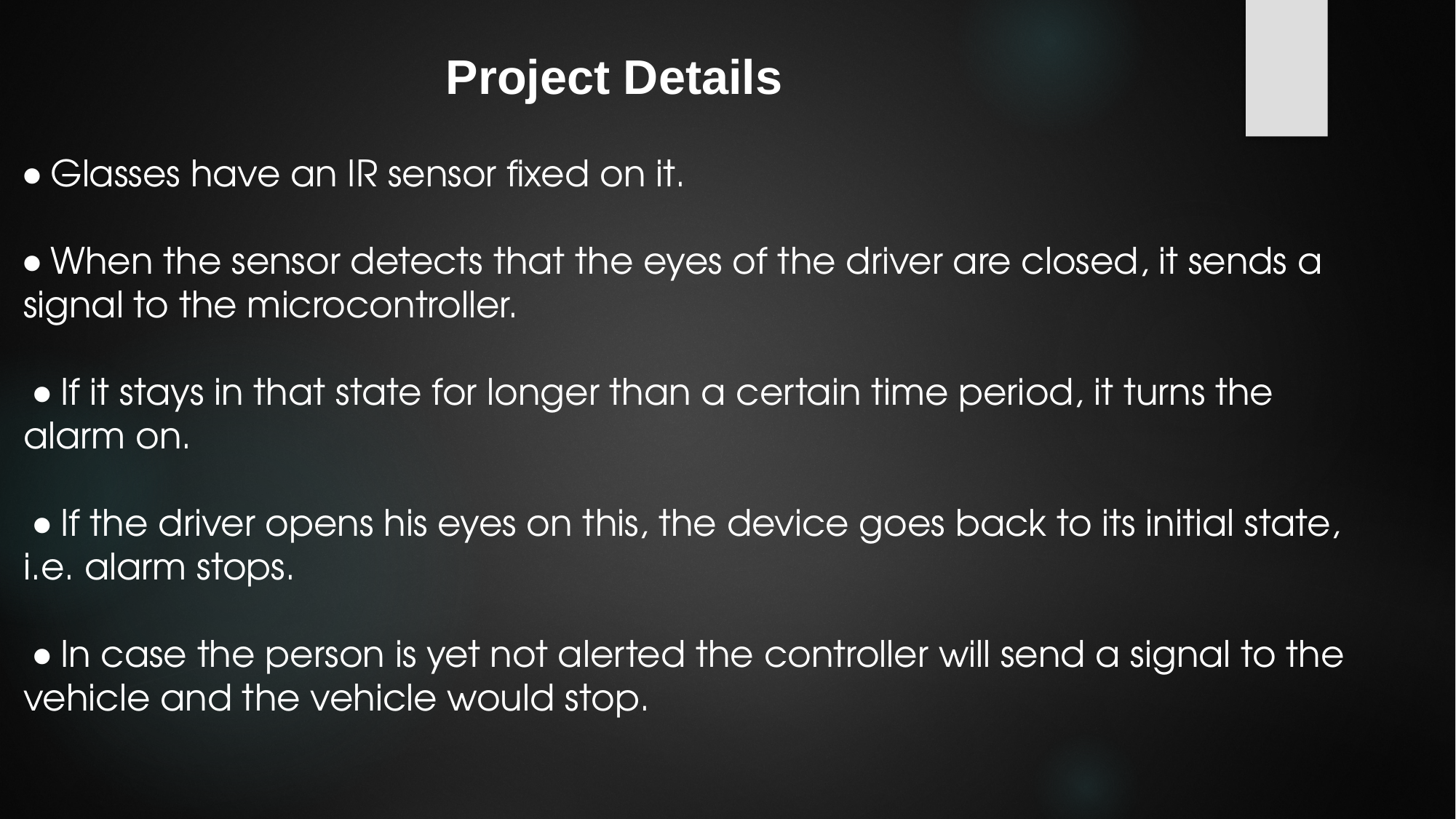

Project Details

⦁ Glasses have an IR sensor fixed on it.

⦁ When the sensor detects that the eyes of the driver are closed, it sends a signal to the microcontroller.

 ⦁ If it stays in that state for longer than a certain time period, it turns the alarm on.

 ⦁ If the driver opens his eyes on this, the device goes back to its initial state, i.e. alarm stops.

 ⦁ In case the person is yet not alerted the controller will send a signal to the vehicle and the vehicle would stop.